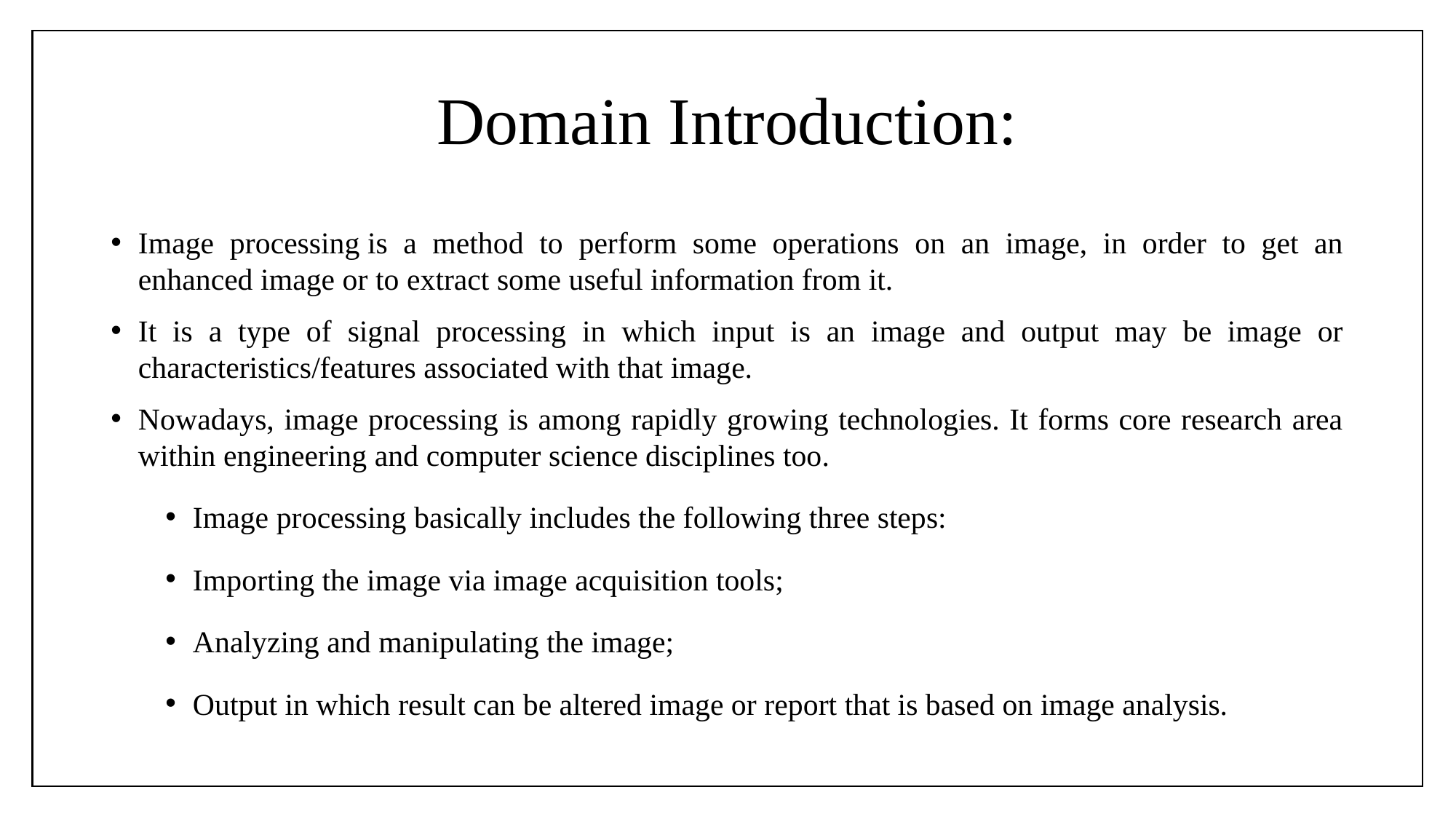

# Domain Introduction:
Image processing is a method to perform some operations on an image, in order to get an enhanced image or to extract some useful information from it.
It is a type of signal processing in which input is an image and output may be image or characteristics/features associated with that image.
Nowadays, image processing is among rapidly growing technologies. It forms core research area within engineering and computer science disciplines too.
Image processing basically includes the following three steps:
Importing the image via image acquisition tools;
Analyzing and manipulating the image;
Output in which result can be altered image or report that is based on image analysis.